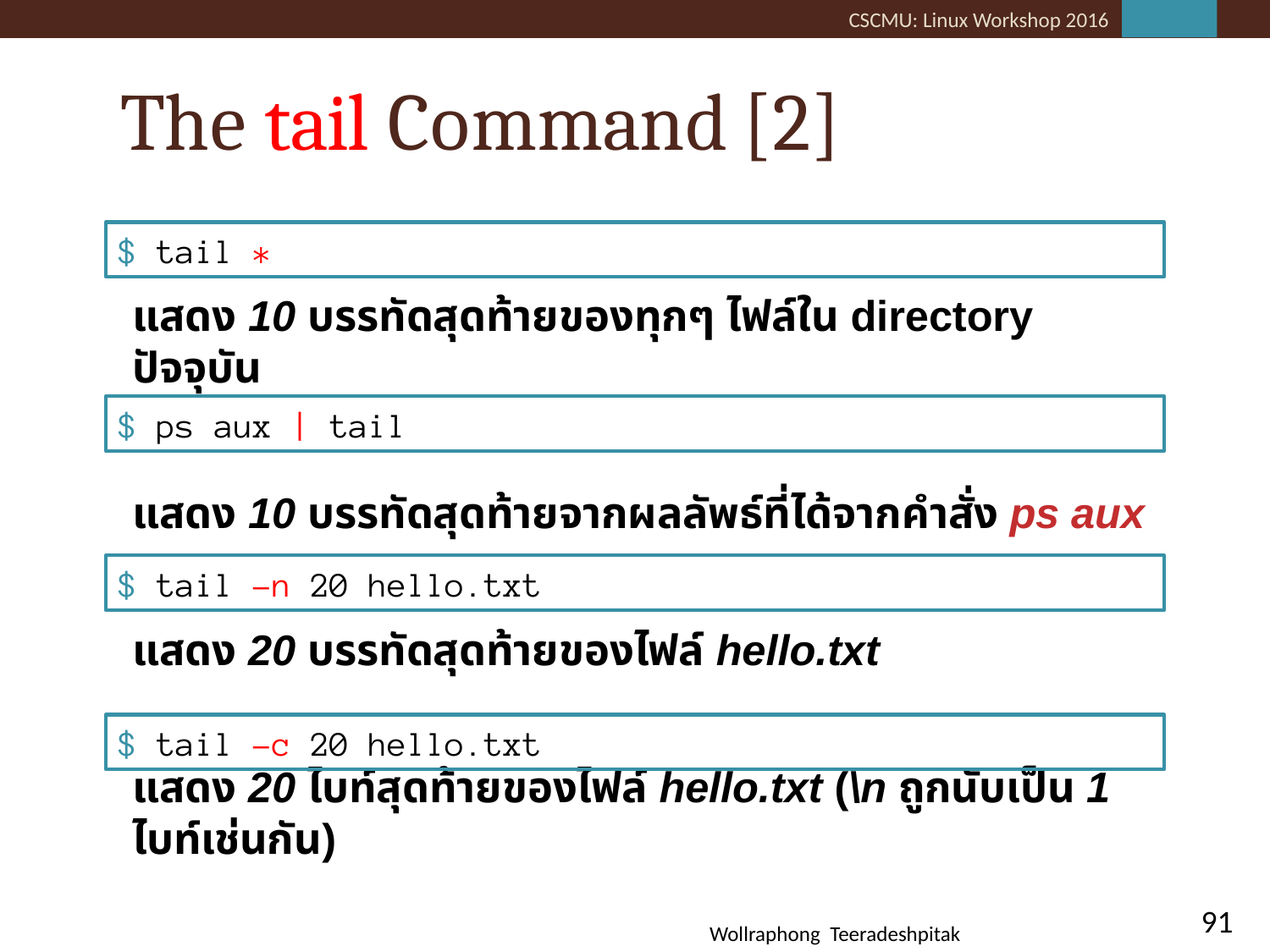

# The tail Command [2]

แสดง 10 บรรทัดสุดท้ายของทุกๆ ไฟล์ใน directory ปัจจุบัน

แสดง 10 บรรทัดสุดท้ายจากผลลัพธ์ที่ได้จากคำสั่ง ps aux

แสดง 20 บรรทัดสุดท้ายของไฟล์ hello.txt

แสดง 20 ไบท์สุดท้ายของไฟล์ hello.txt (\n ถูกนับเป็น 1 ไบท์เช่นกัน)
$ tail *
$ ps aux | tail
$ tail -n 20 hello.txt
$ tail -c 20 hello.txt
91
Wollraphong  Teeradeshpitak